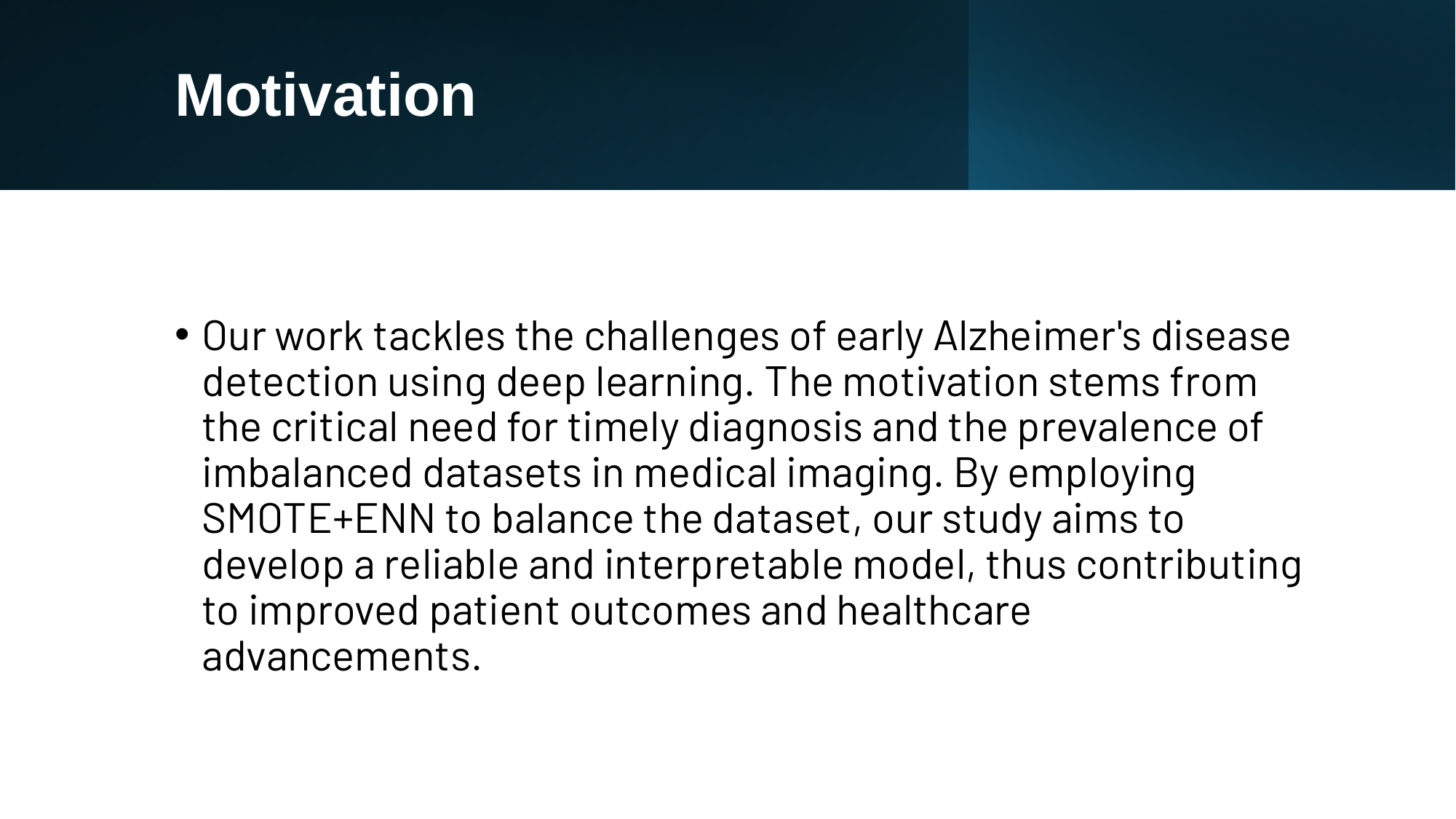

# Motivation
Our work tackles the challenges of early Alzheimer's disease detection using deep learning. The motivation stems from the critical need for timely diagnosis and the prevalence of imbalanced datasets in medical imaging. By employing SMOTE+ENN to balance the dataset, our study aims to develop a reliable and interpretable model, thus contributing to improved patient outcomes and healthcare advancements.